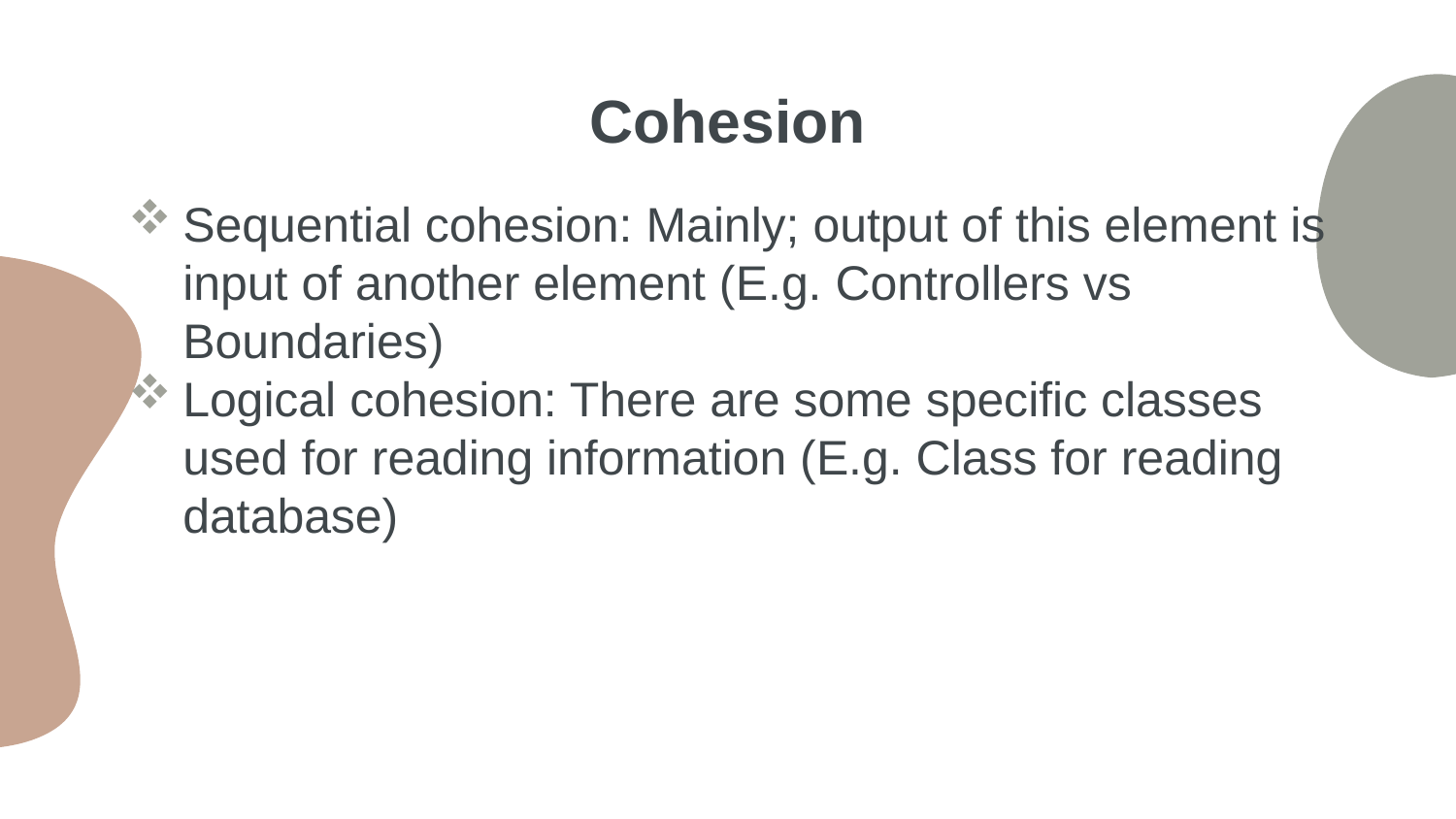

# Cohesion
Sequential cohesion: Mainly; output of this element is input of another element (E.g. Controllers vs Boundaries)
Logical cohesion: There are some specific classes used for reading information (E.g. Class for reading database)